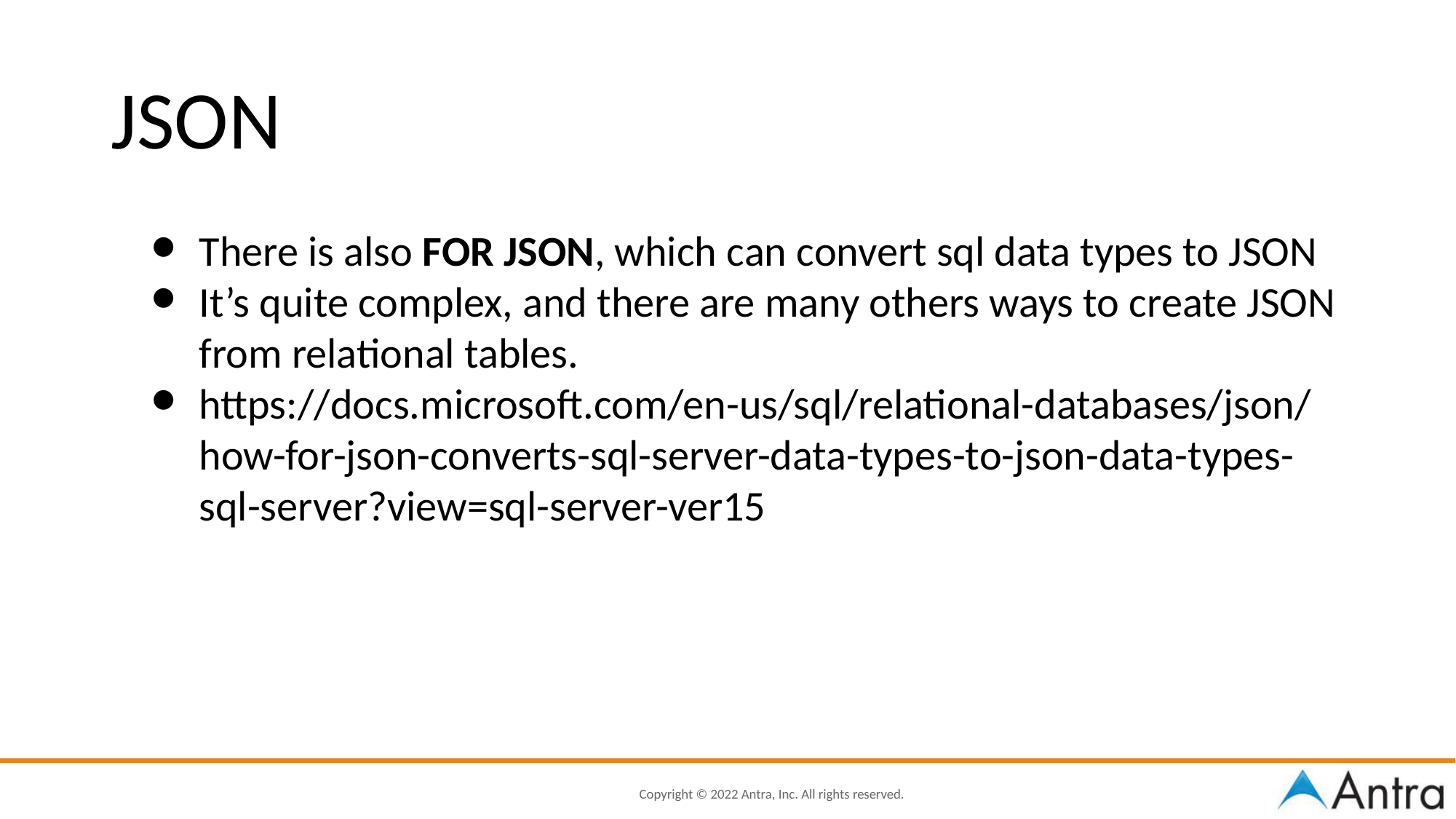

JSON
There is also FOR JSON, which can convert sql data types to JSON
It’s quite complex, and there are many others ways to create JSON from relational tables.
https://docs.microsoft.com/en-us/sql/relational-databases/json/how-for-json-converts-sql-server-data-types-to-json-data-types-sql-server?view=sql-server-ver15